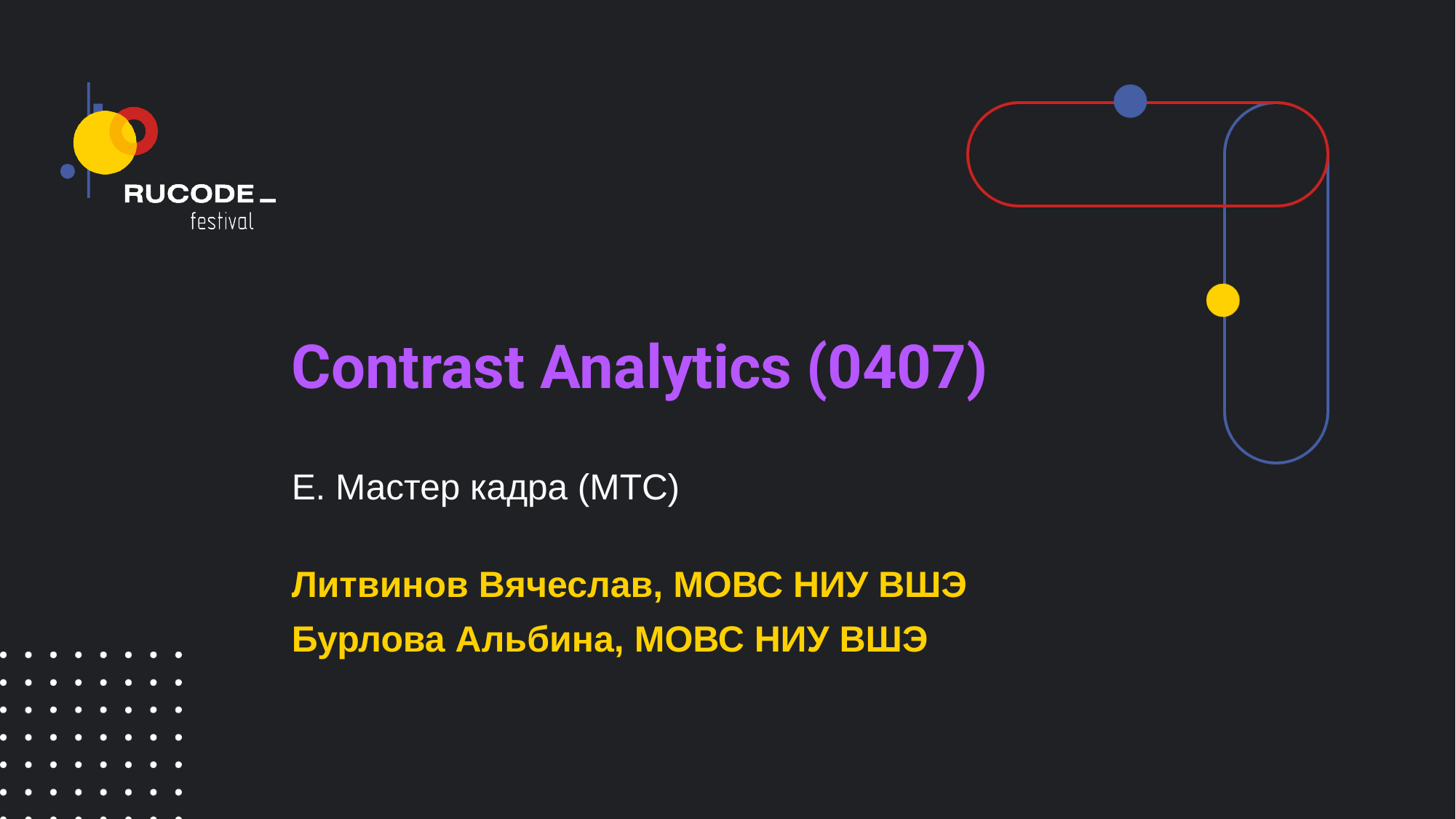

# Contrast Analytics (0407)
E. Мастер кадра (МТС)
Литвинов Вячеслав, МОВС НИУ ВШЭ
Бурлова Альбина, МОВС НИУ ВШЭ